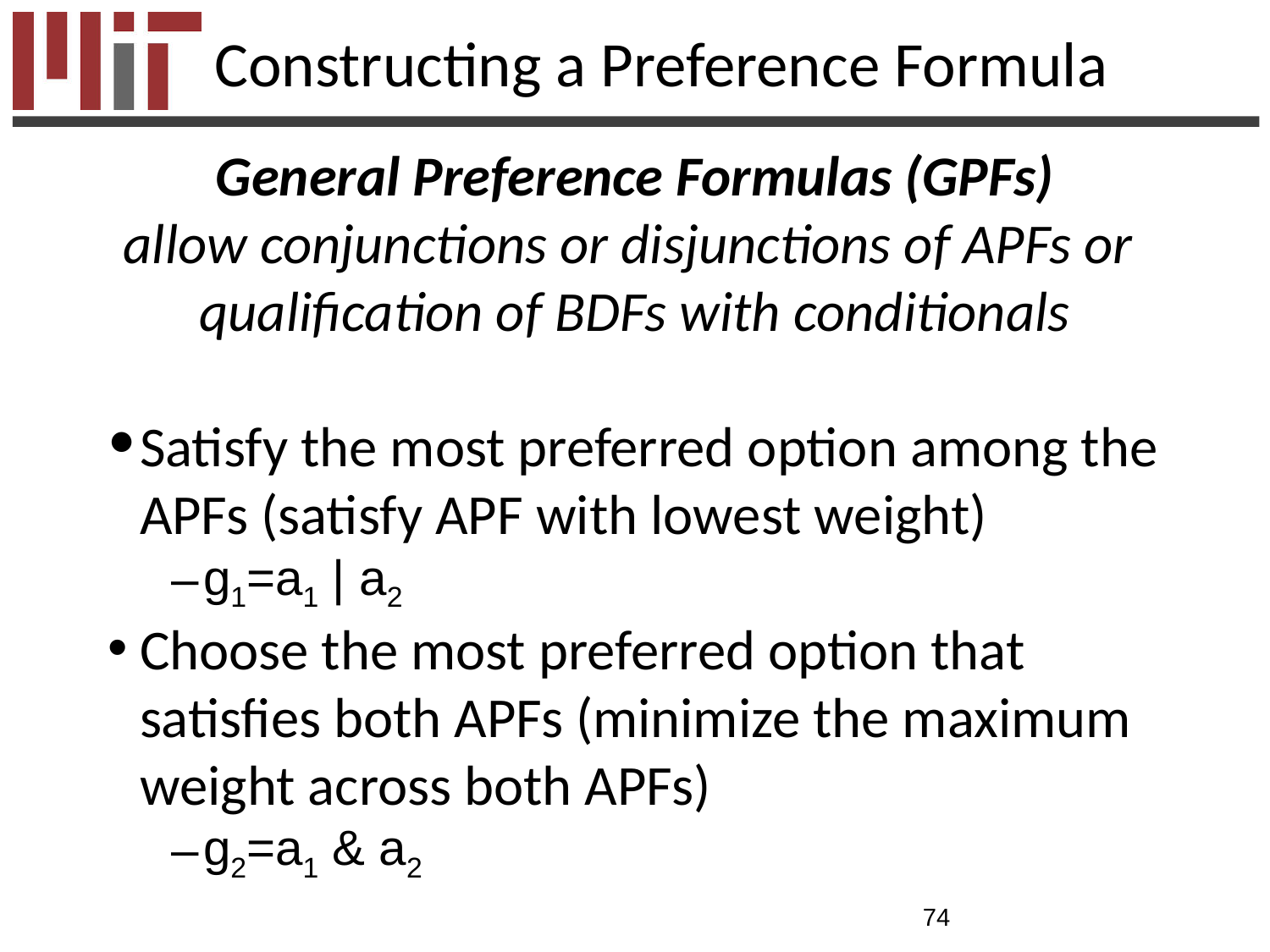

# Constructing a Preference Formula
General Preference Formulas (GPFs)
allow conjunctions or disjunctions of APFs or  qualification of BDFs with conditionals

Satisfy the most preferred option among the APFs (satisfy APF with lowest weight)
g1=a1 | a2
Choose the most preferred option that satisfies both APFs (minimize the maximum weight across both APFs)
g2=a1 & a2
74